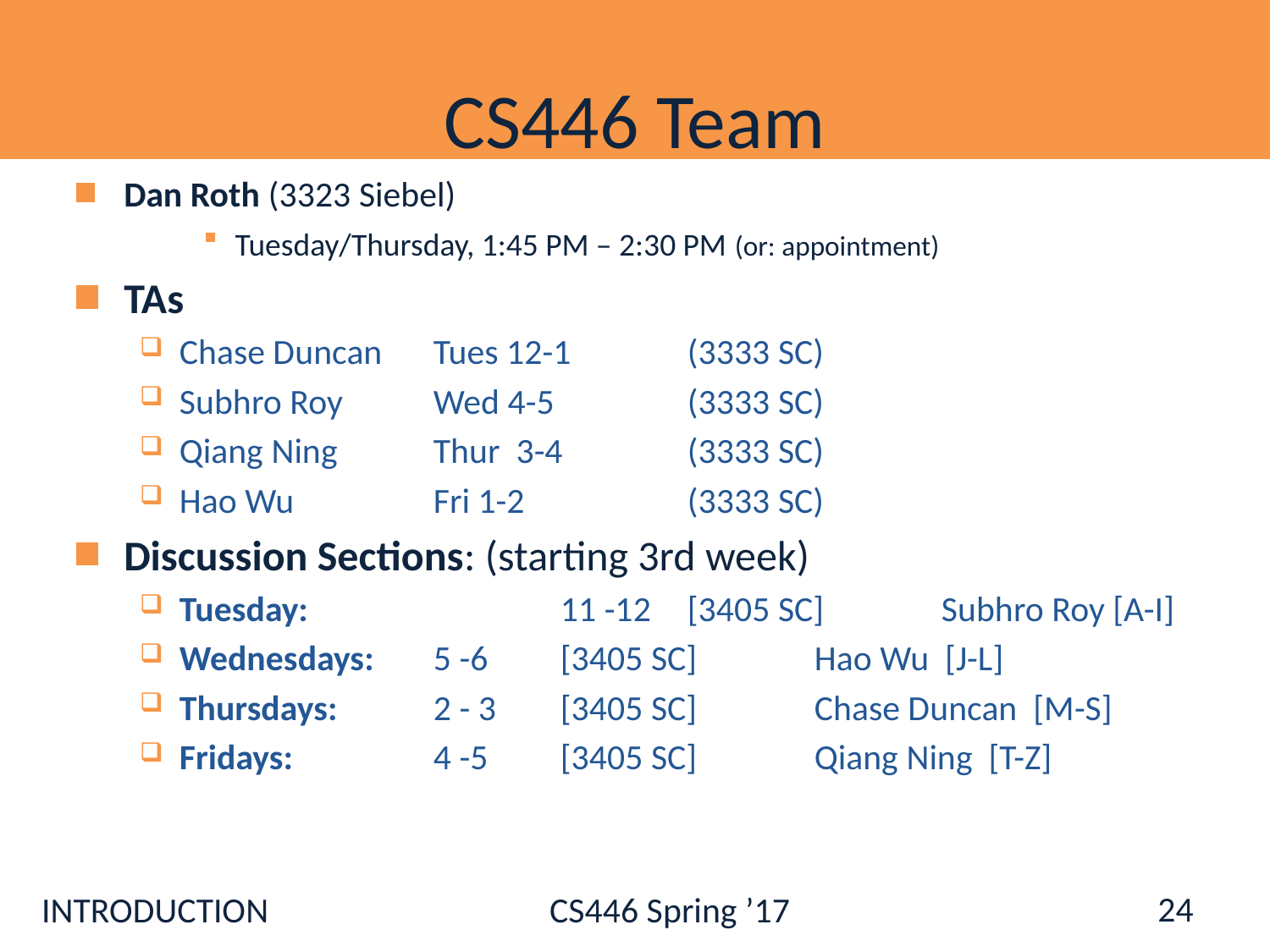

# CS446 Team
Dan Roth (3323 Siebel)
Tuesday/Thursday, 1:45 PM – 2:30 PM (or: appointment)
TAs
Chase Duncan	Tues 12-1	(3333 SC)
Subhro Roy	Wed 4-5		(3333 SC)
Qiang Ning	Thur  3-4	(3333 SC)
Hao Wu		Fri 1-2		(3333 SC)
Discussion Sections: (starting 3rd week)
Tuesday: 		11 -12 	[3405 SC]  	Subhro Roy [A-I]
Wednesdays: 	5 -6  	[3405 SC]  	Hao Wu  [J-L]
Thursdays: 	2 - 3 	[3405 SC]  	Chase Duncan  [M-S]
Fridays:		4 -5 	[3405 SC]  	Qiang Ning  [T-Z]
24